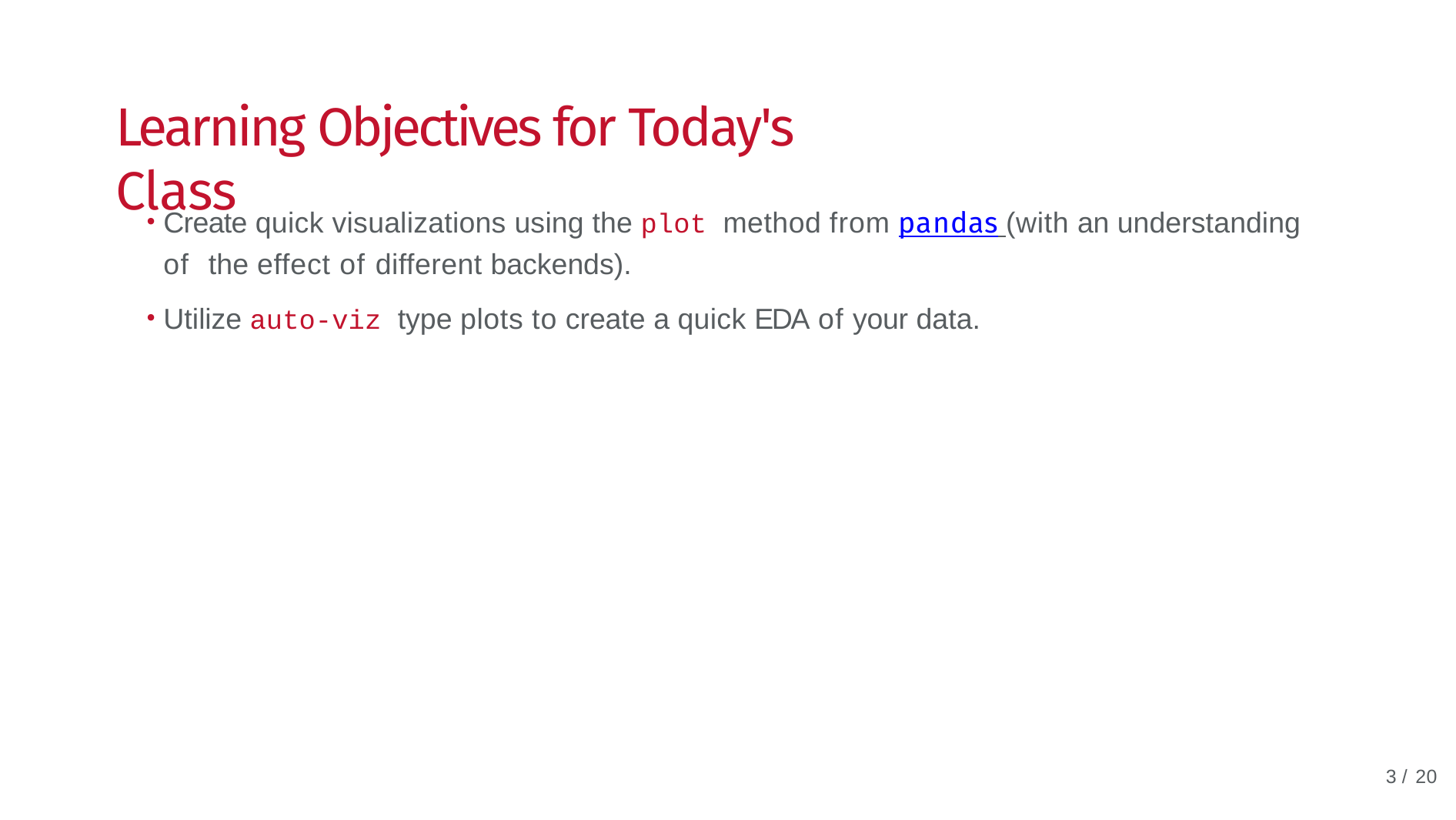

# Learning Objectives for Today's Class
Create quick visualizations using the plot method from pandas (with an understanding of  the effect of different backends).
Utilize auto-viz type plots to create a quick EDA of your data.
3 / 20